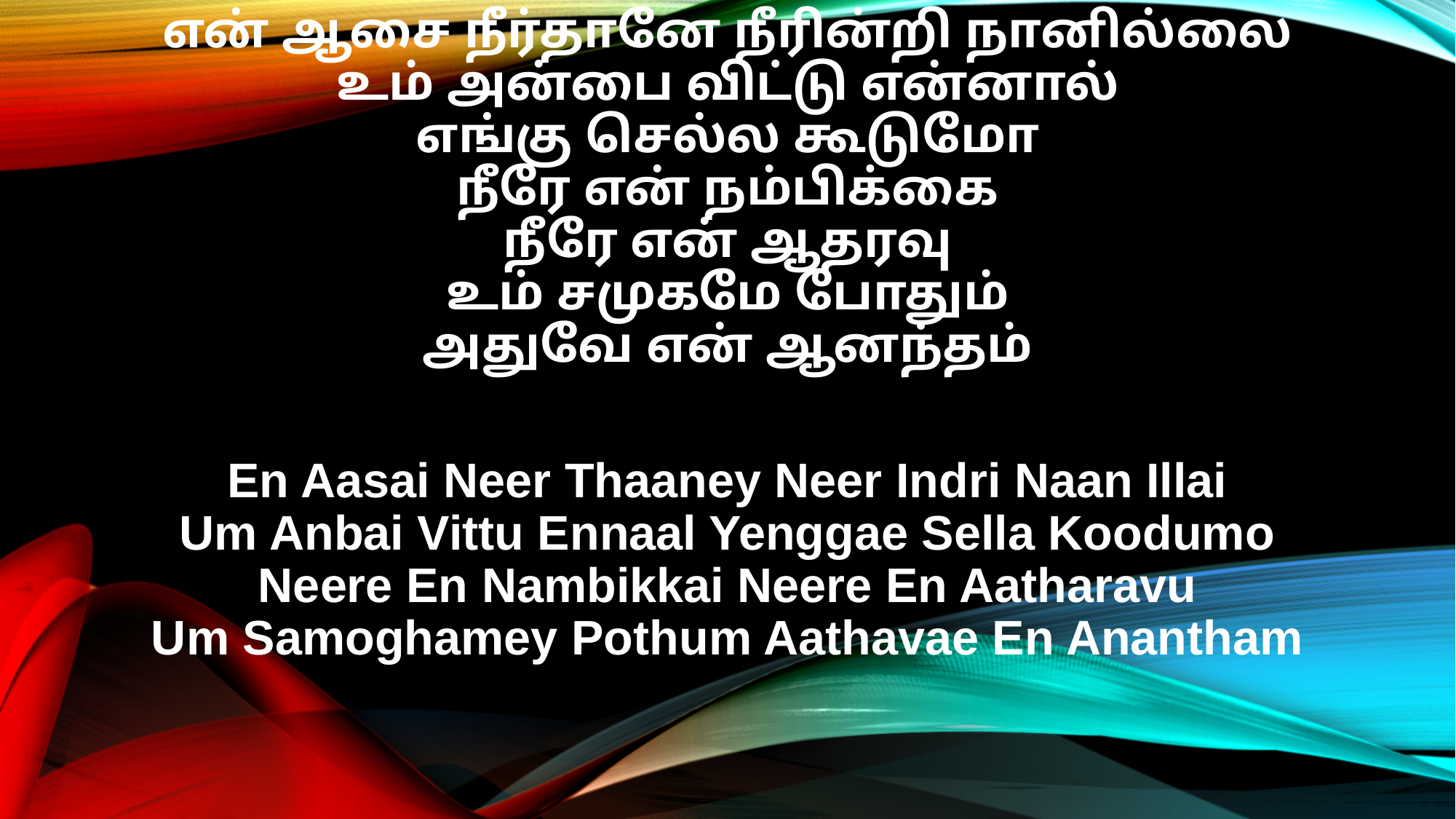

என் ஆசை நீர்தானே நீரின்றி நானில்லை
உம் அன்பை விட்டு என்னால்
எங்கு செல்ல கூடுமோ
நீரே என் நம்பிக்கை
நீரே என் ஆதரவு
உம் சமுகமே போதும்
அதுவே என் ஆனந்தம்

En Aasai Neer Thaaney Neer Indri Naan Illai
Um Anbai Vittu Ennaal Yenggae Sella Koodumo
Neere En Nambikkai Neere En Aatharavu
Um Samoghamey Pothum Aathavae En Anantham